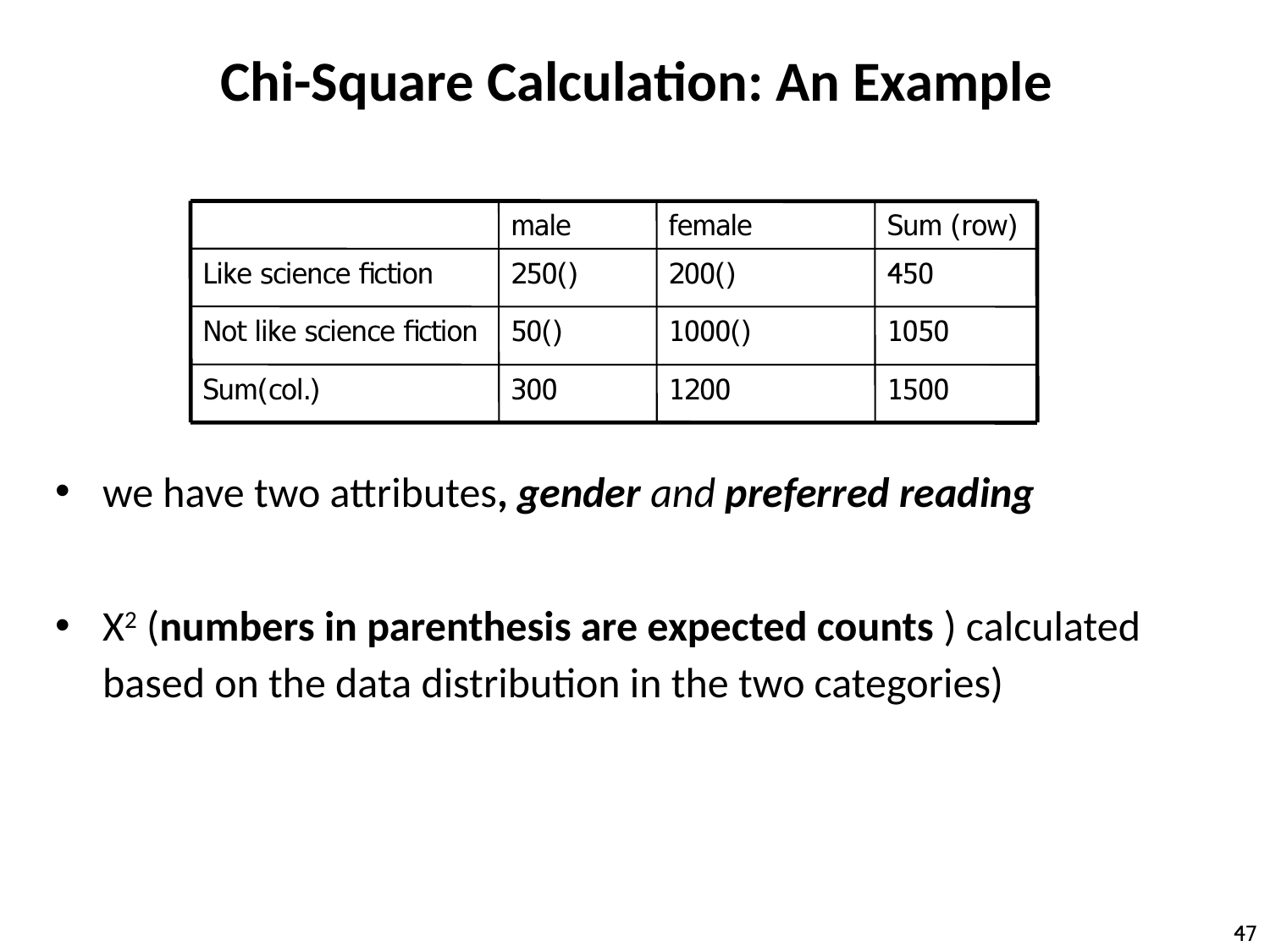

Chi-Square Calculation: An Example

we have two attributes, gender and preferred reading

Χ2 (numbers in parenthesis are expected counts ) calculated based on the data distribution in the two categories)

male

female

Sum (row)

Like science fiction

250()

200()

450

Not like science fiction

50()

1000()

1050

Sum(col.)

300

1200

1500
47